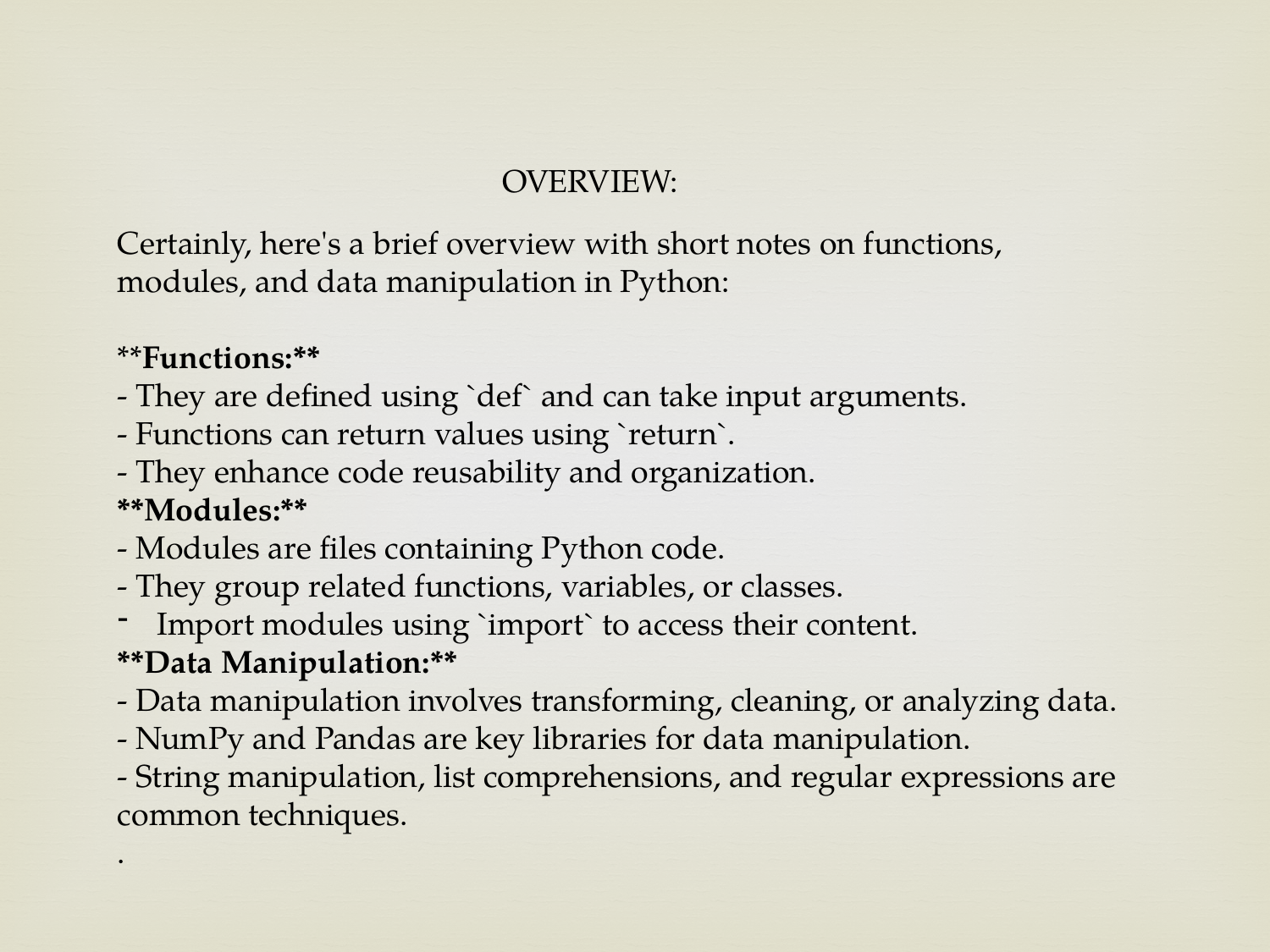

OVERVIEW:
Certainly, here's a brief overview with short notes on functions, modules, and data manipulation in Python:

**Functions:**
- They are defined using `def` and can take input arguments.
- Functions can return values using `return`.
- They enhance code reusability and organization.
**Modules:**
- Modules are files containing Python code.
- They group related functions, variables, or classes.
Import modules using `import` to access their content.
**Data Manipulation:**
- Data manipulation involves transforming, cleaning, or analyzing data.
- NumPy and Pandas are key libraries for data manipulation.
- String manipulation, list comprehensions, and regular expressions are common techniques.
.